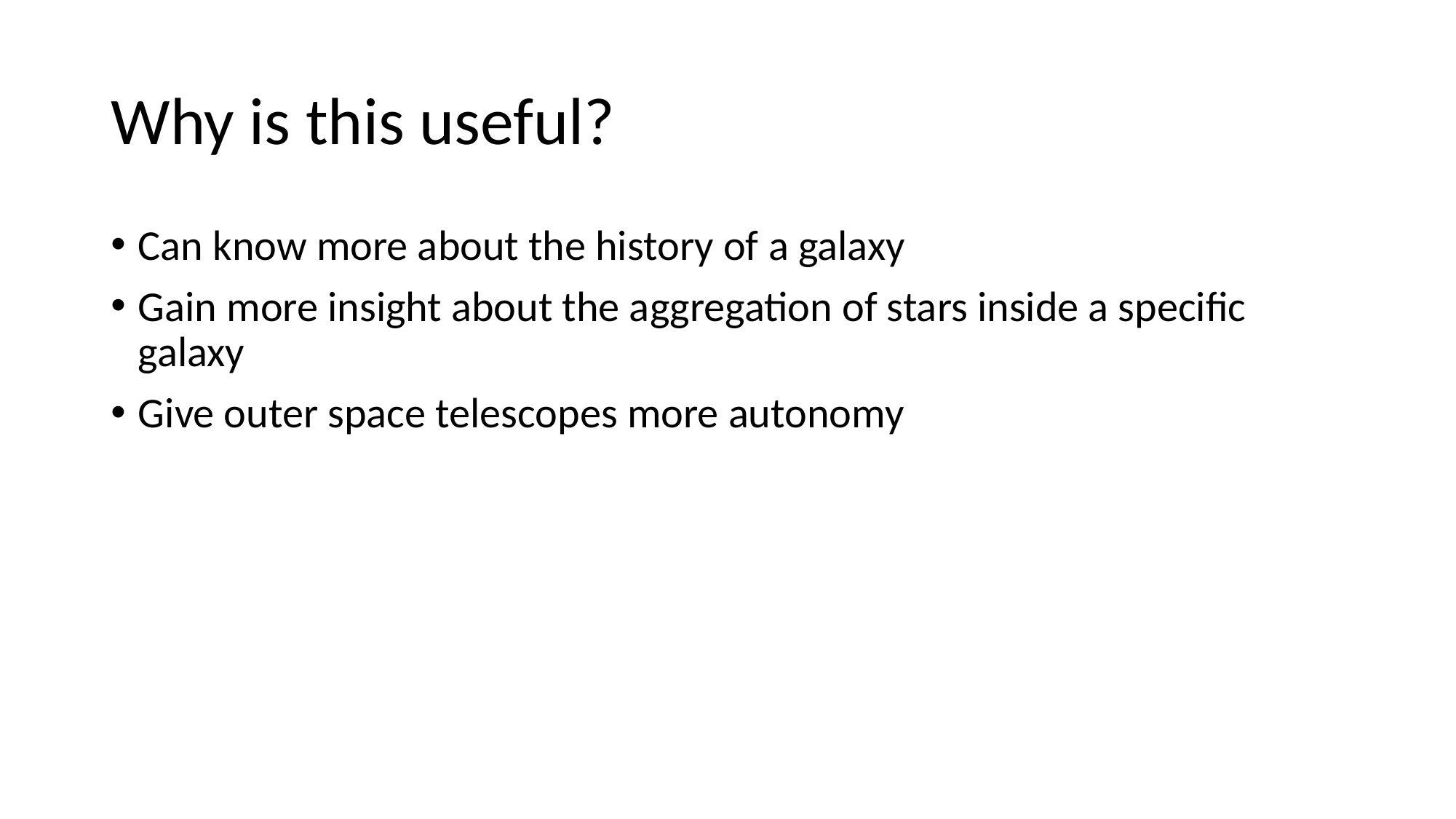

# Why is this useful?
Can know more about the history of a galaxy
Gain more insight about the aggregation of stars inside a specific galaxy
Give outer space telescopes more autonomy